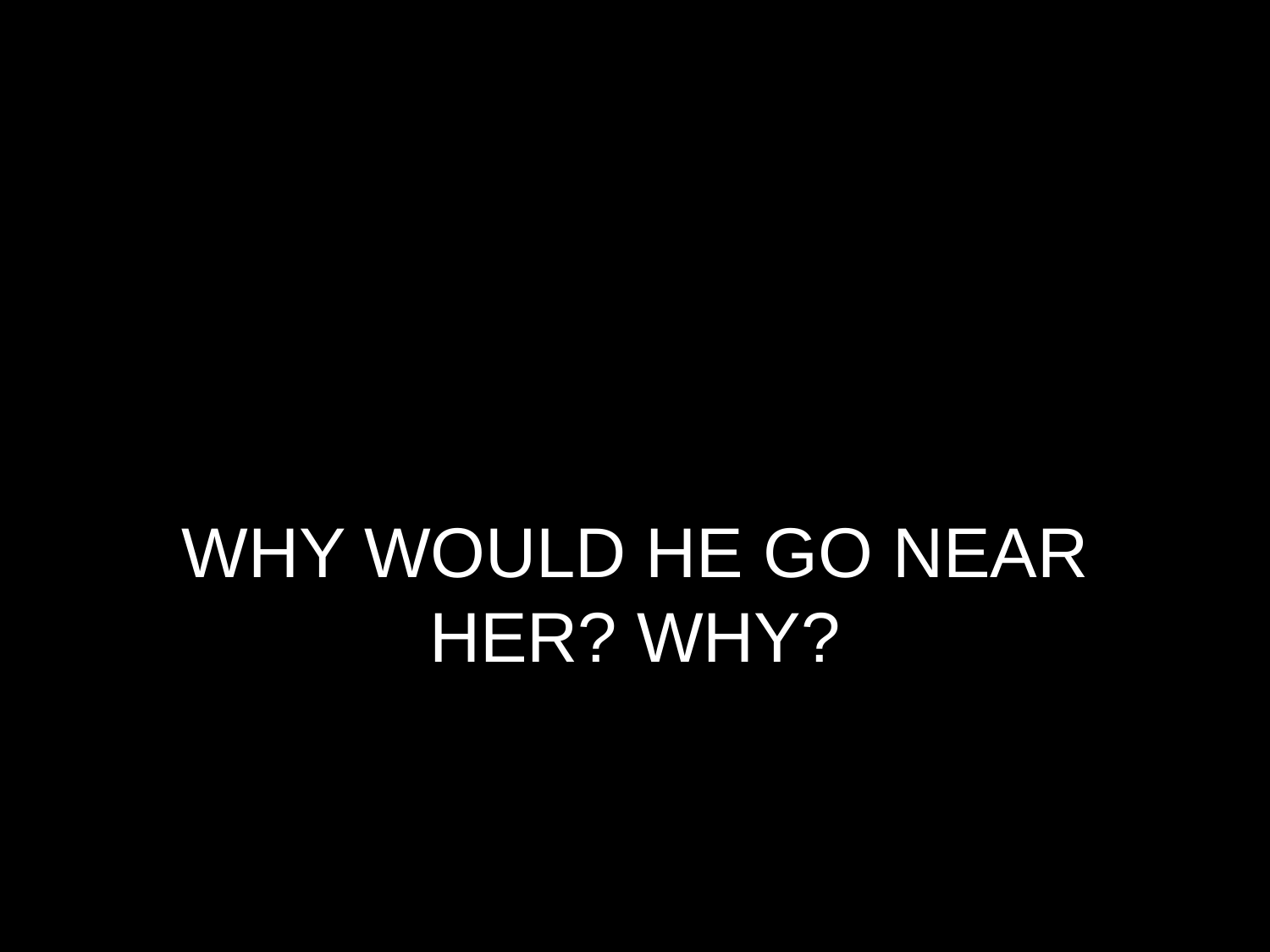

# WHY WOULD HE GO NEAR HER? WHY?